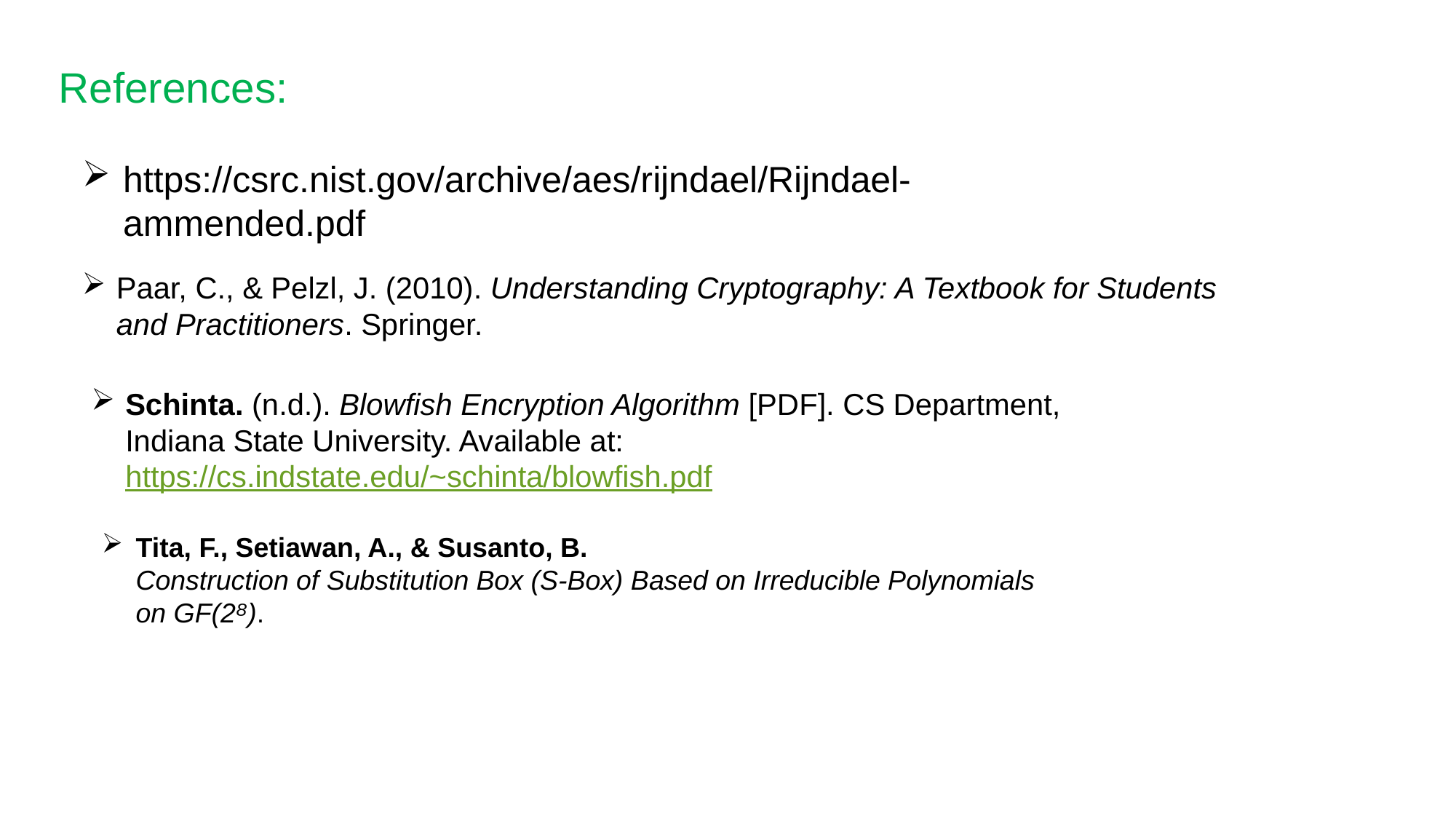

References:
https://csrc.nist.gov/archive/aes/rijndael/Rijndael-ammended.pdf
Paar, C., & Pelzl, J. (2010). Understanding Cryptography: A Textbook for Students and Practitioners. Springer.
Schinta. (n.d.). Blowfish Encryption Algorithm [PDF]. CS Department, Indiana State University. Available at: https://cs.indstate.edu/~schinta/blowfish.pdf
Tita, F., Setiawan, A., & Susanto, B.
Construction of Substitution Box (S-Box) Based on Irreducible Polynomials on GF(2⁸).